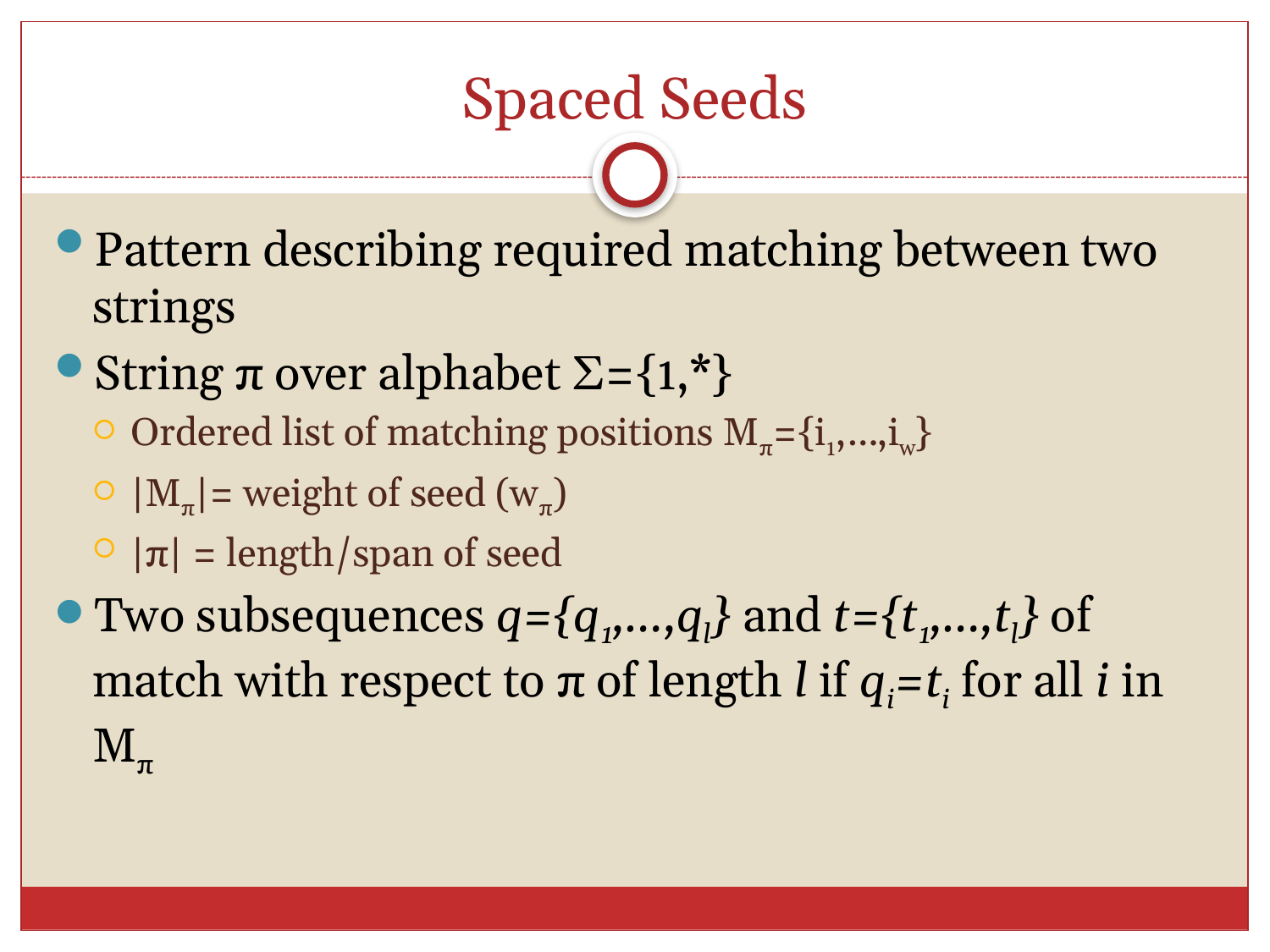

# Spaced Seeds
Pattern describing required matching between two strings
String π over alphabet Σ={1,*}
Ordered list of matching positions Mπ={i1,…,iw}
|Mπ|= weight of seed (wπ)
|π| = length/span of seed
Two subsequences q={q1,…,ql} and t={t1,…,tl} of match with respect to π of length l if qi=ti for all i in Mπ